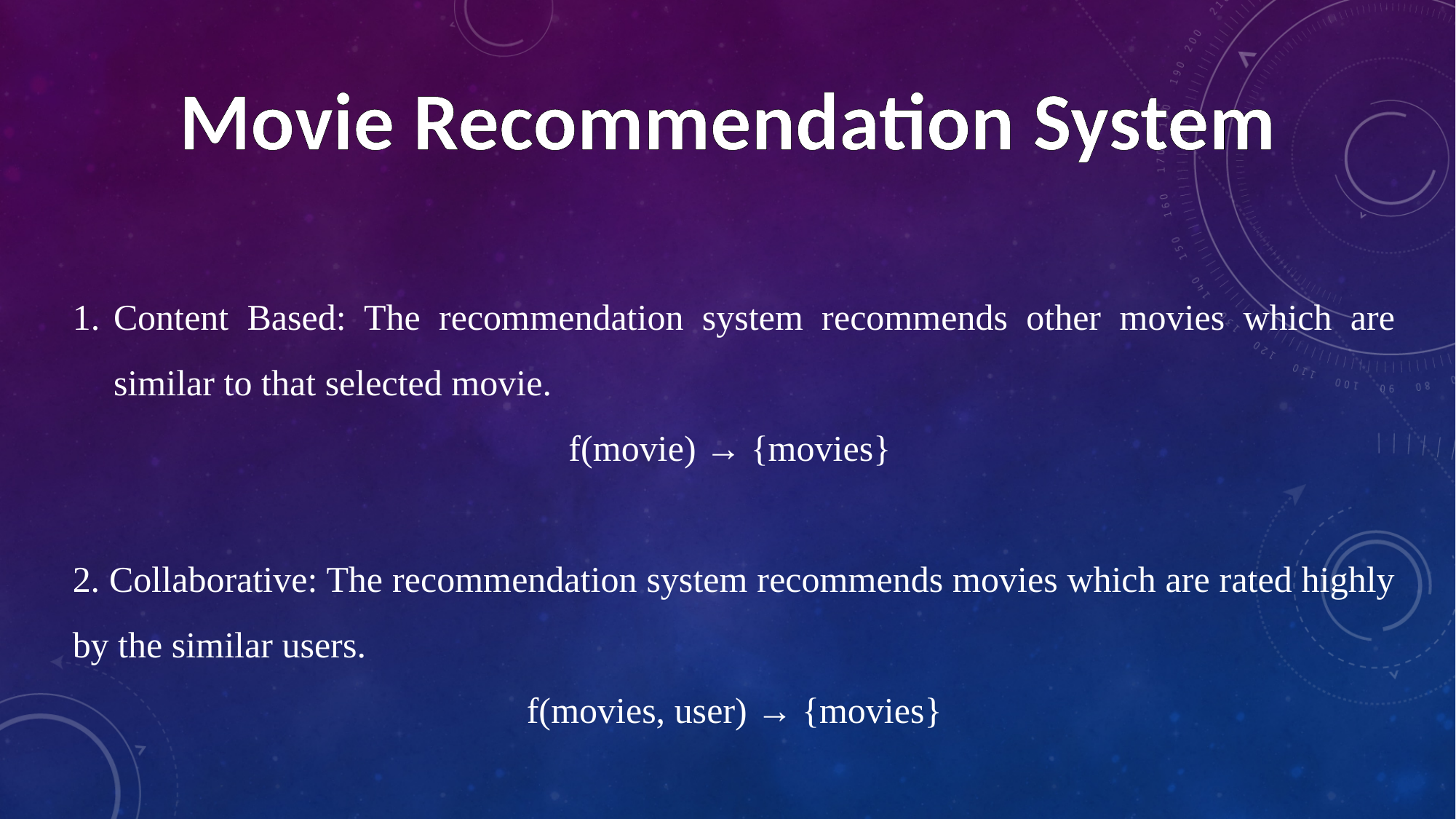

Movie Recommendation System
Content Based: The recommendation system recommends other movies which are similar to that selected movie.
f(movie) → {movies}

2. Collaborative: The recommendation system recommends movies which are rated highly by the similar users.
f(movies, user) → {movies}